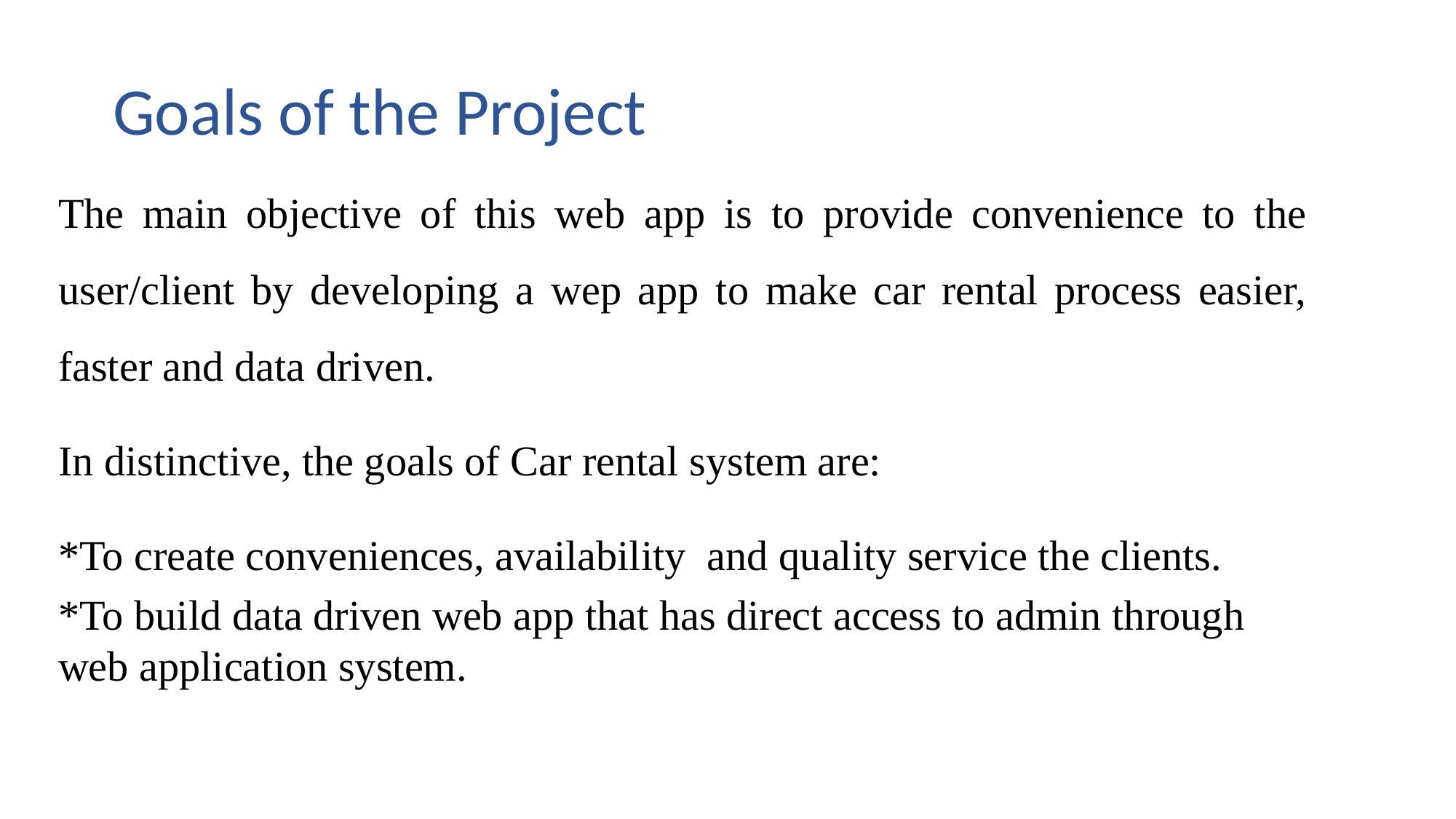

Goals of the Project
The main objective of this web app is to provide convenience to the user/client by developing a wep app to make car rental process easier, faster and data driven.
In distinctive, the goals of Car rental system are:
*To create conveniences, availability  and quality service the clients.
*To build data driven web app that has direct access to admin through web application system.